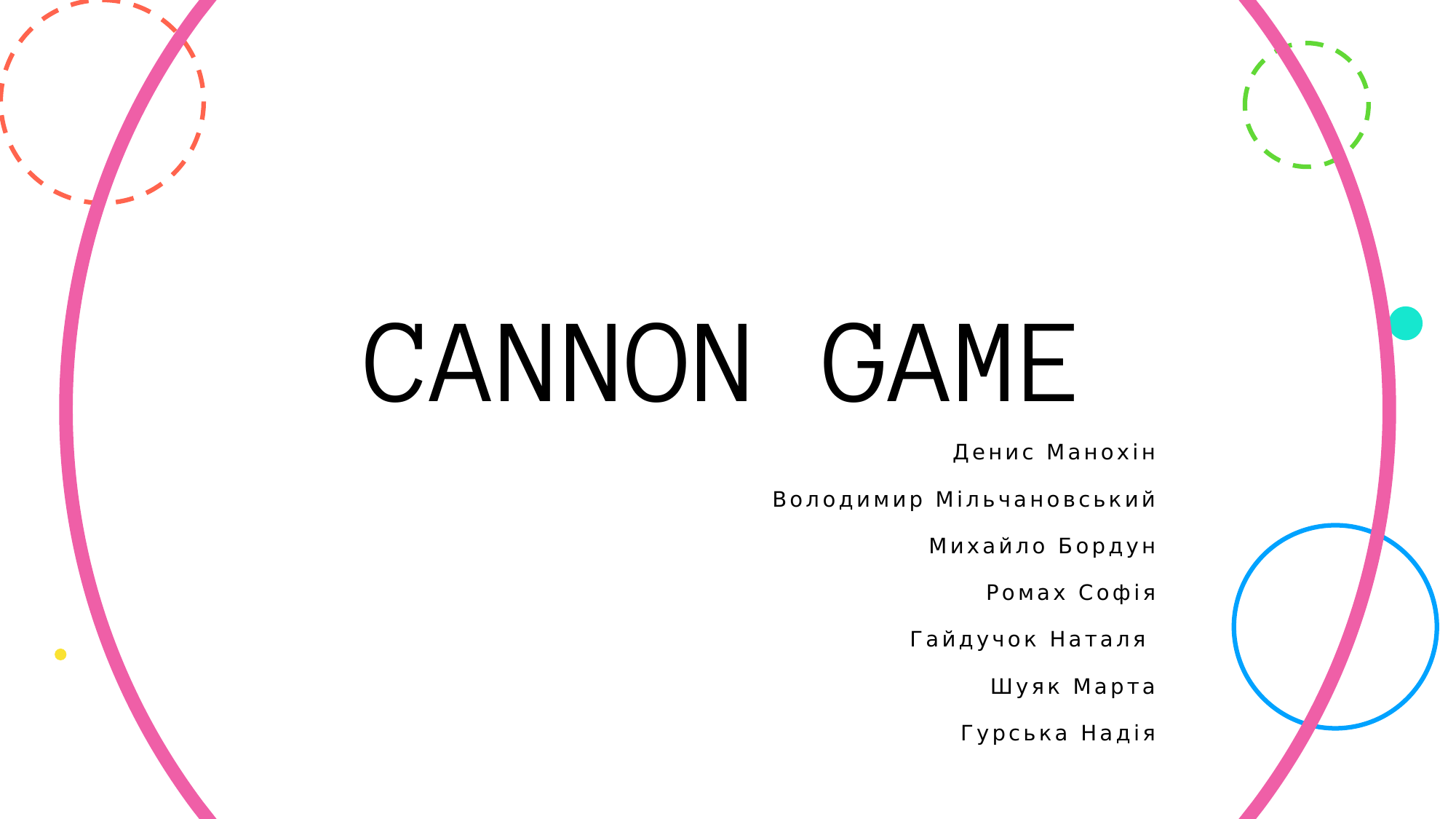

# CANNON GAME
Денис Манохін
Володимир Мільчановський
Михайло Бордун
Ромах Софія
Гайдучок Наталя
Шуяк Марта
Гурська Надія